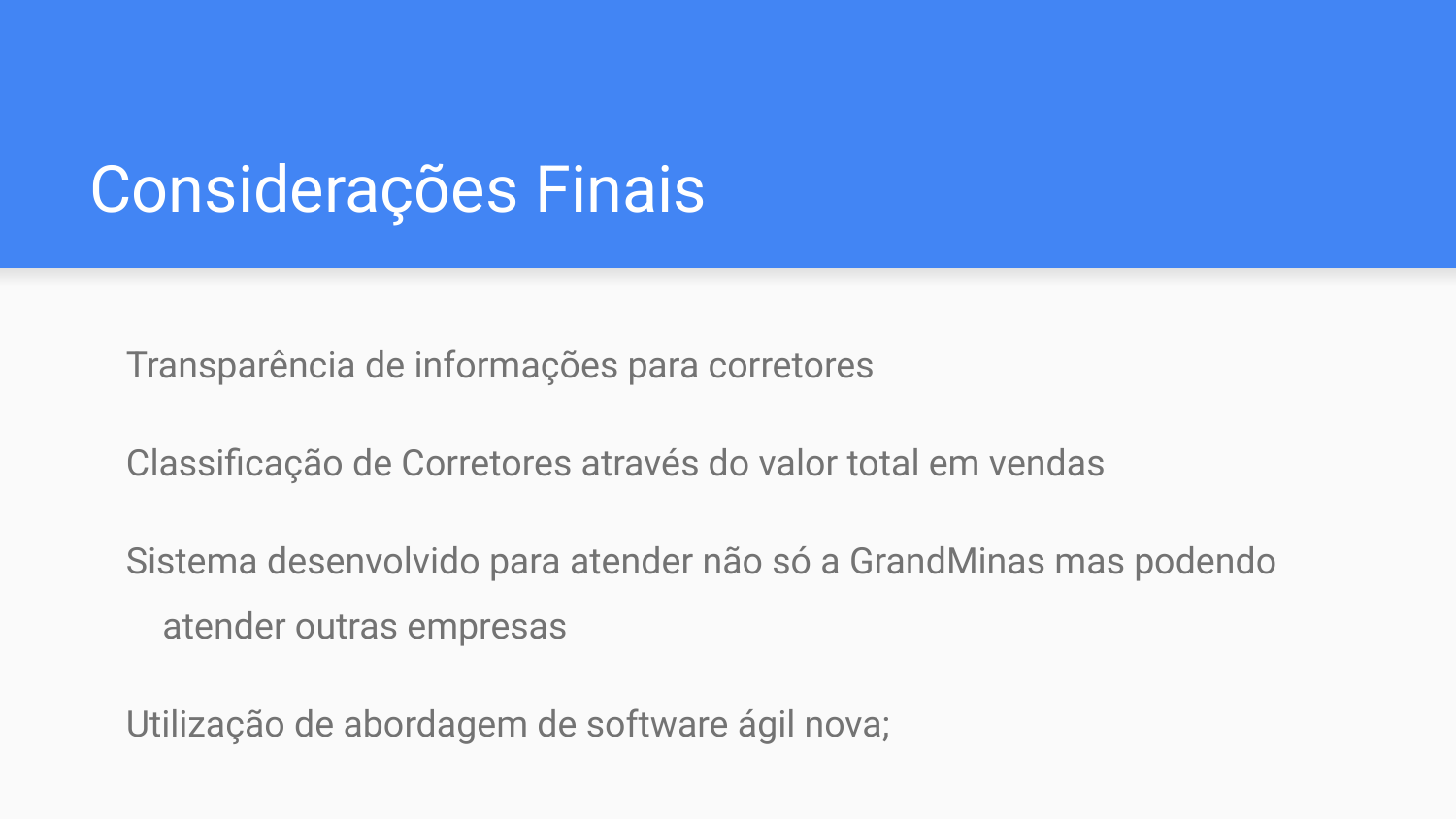

# Considerações Finais
Transparência de informações para corretores
Classificação de Corretores através do valor total em vendas
Sistema desenvolvido para atender não só a GrandMinas mas podendo atender outras empresas
Utilização de abordagem de software ágil nova;